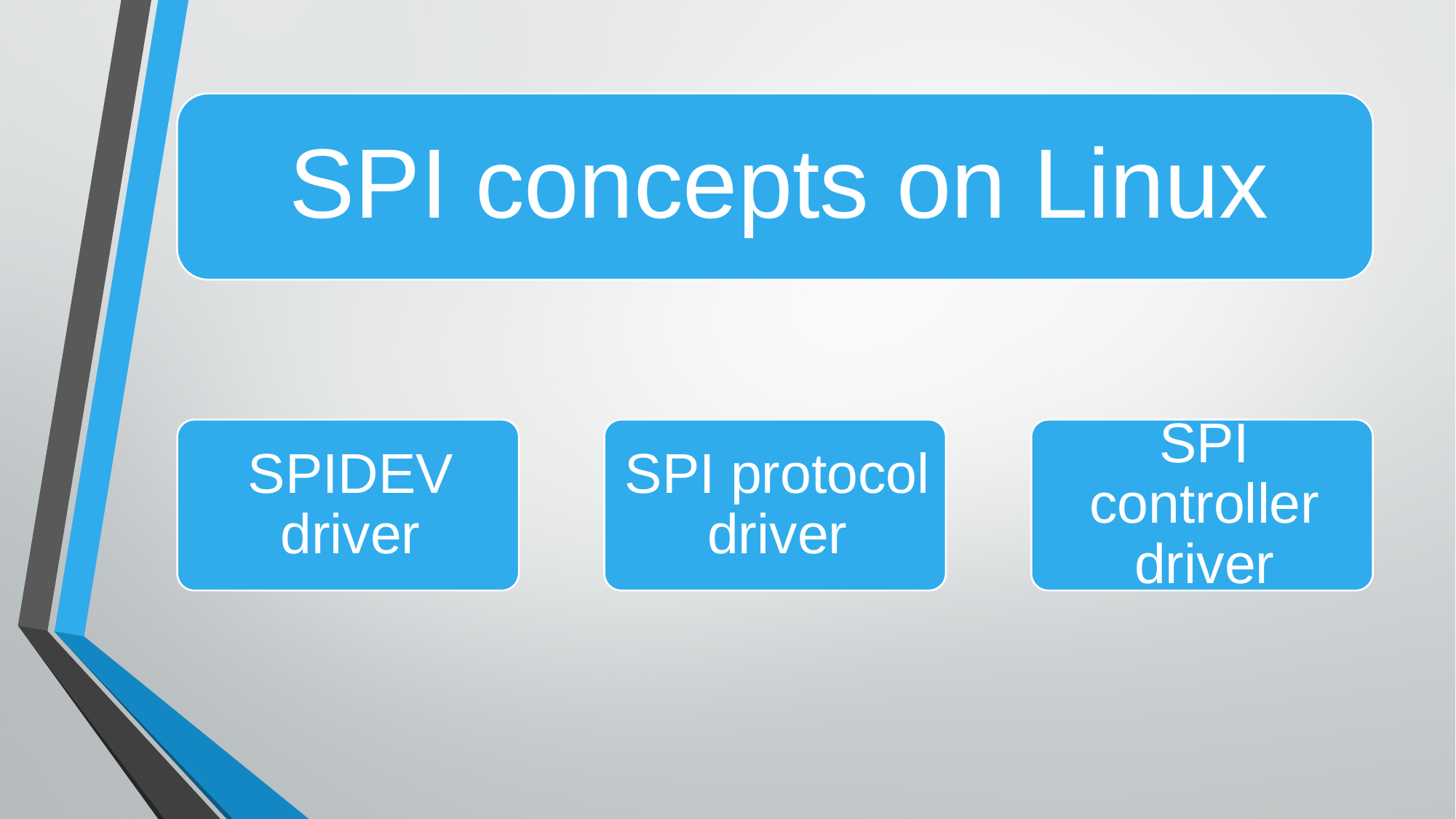

SPI concepts on Linux
SPIDEV driver
SPI protocol driver
SPI controller driver